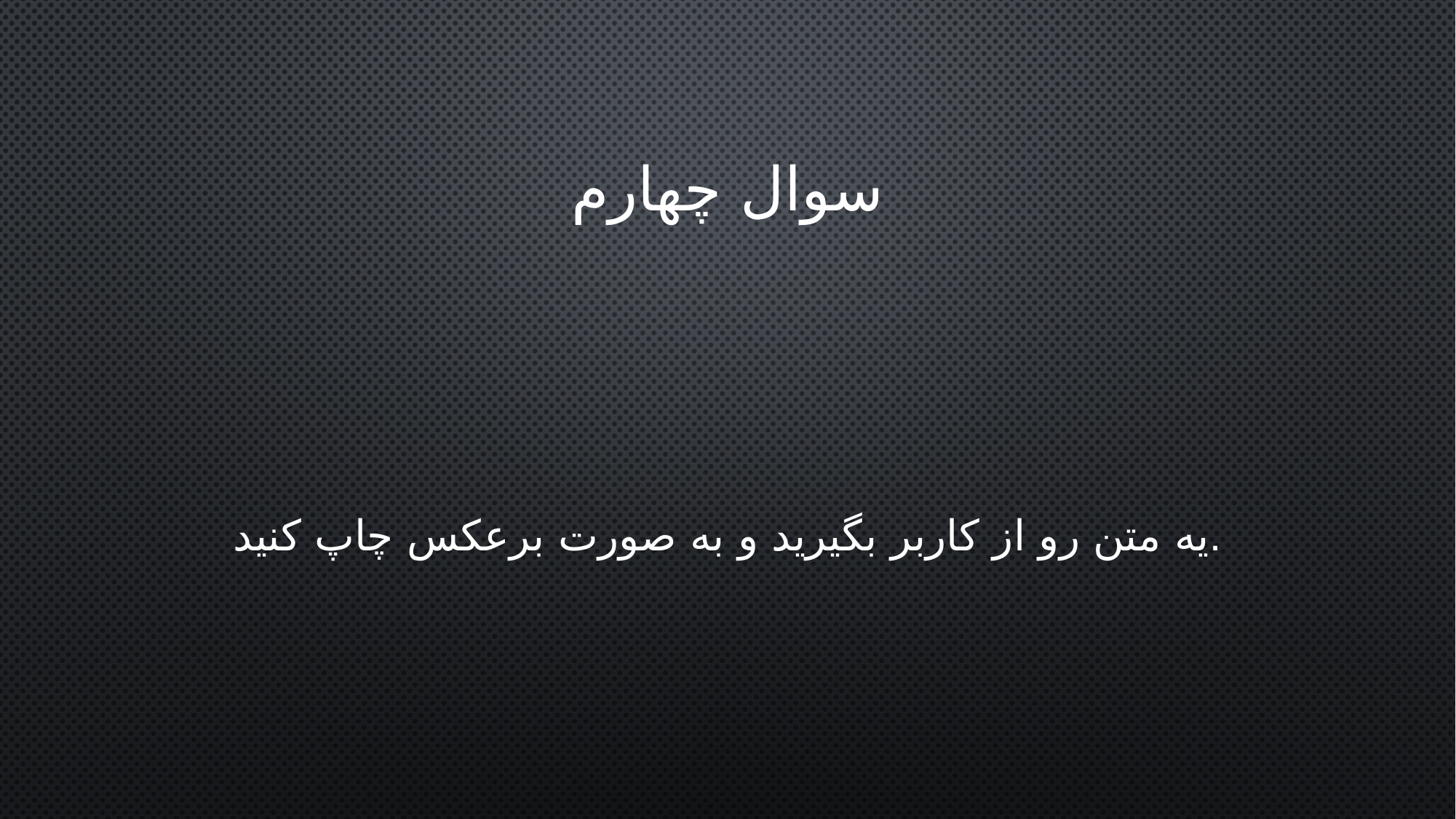

# سوال چهارم
یه متن رو از کاربر بگیرید و به صورت برعکس چاپ کنید.